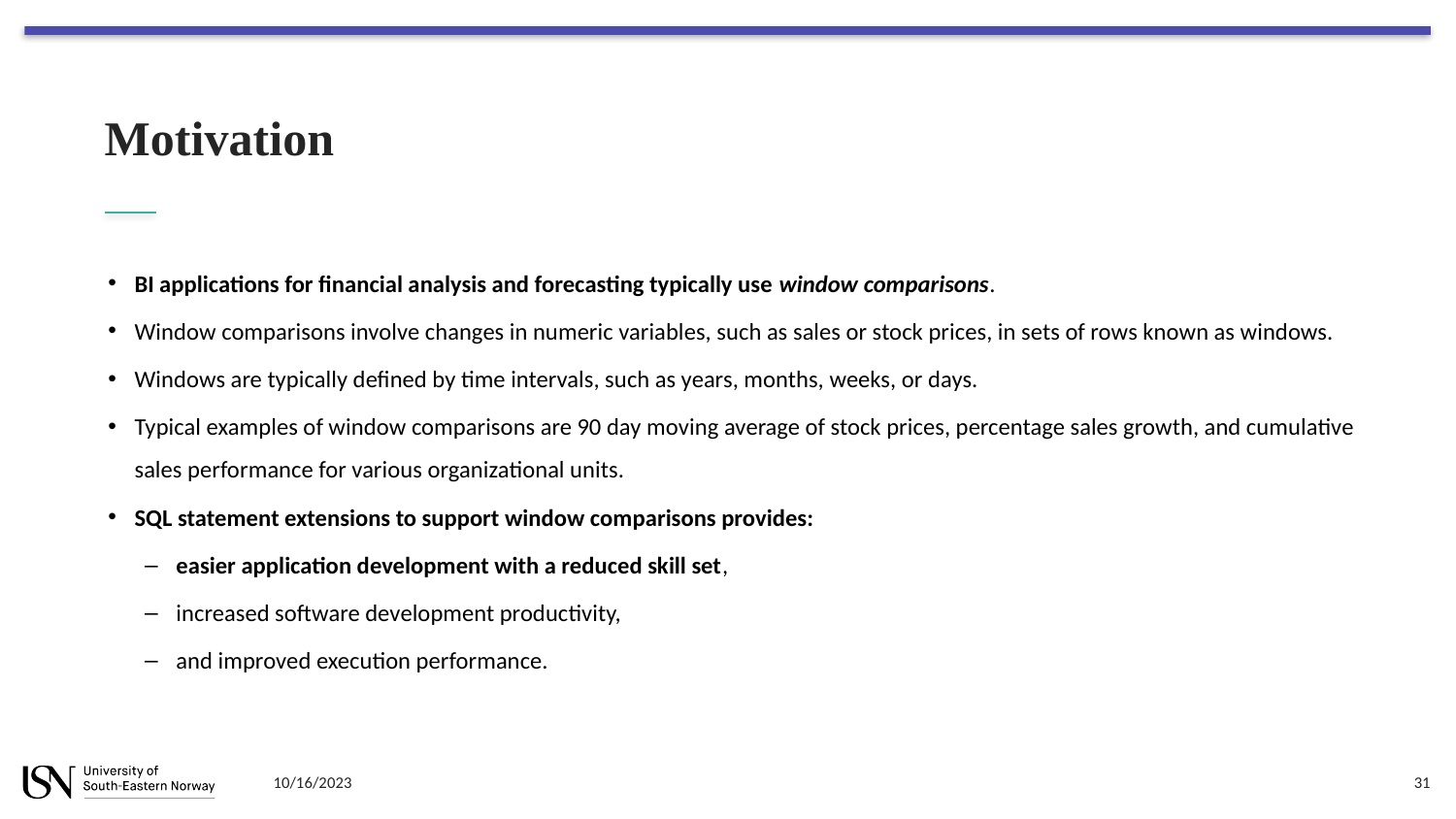

# Motivation
BI applications for financial analysis and forecasting typically use window comparisons.
Window comparisons involve changes in numeric variables, such as sales or stock prices, in sets of rows known as windows.
Windows are typically defined by time intervals, such as years, months, weeks, or days.
Typical examples of window comparisons are 90 day moving average of stock prices, percentage sales growth, and cumulative sales performance for various organizational units.
SQL statement extensions to support window comparisons provides:
easier application development with a reduced skill set,
increased software development productivity,
and improved execution performance.
10/16/2023
31